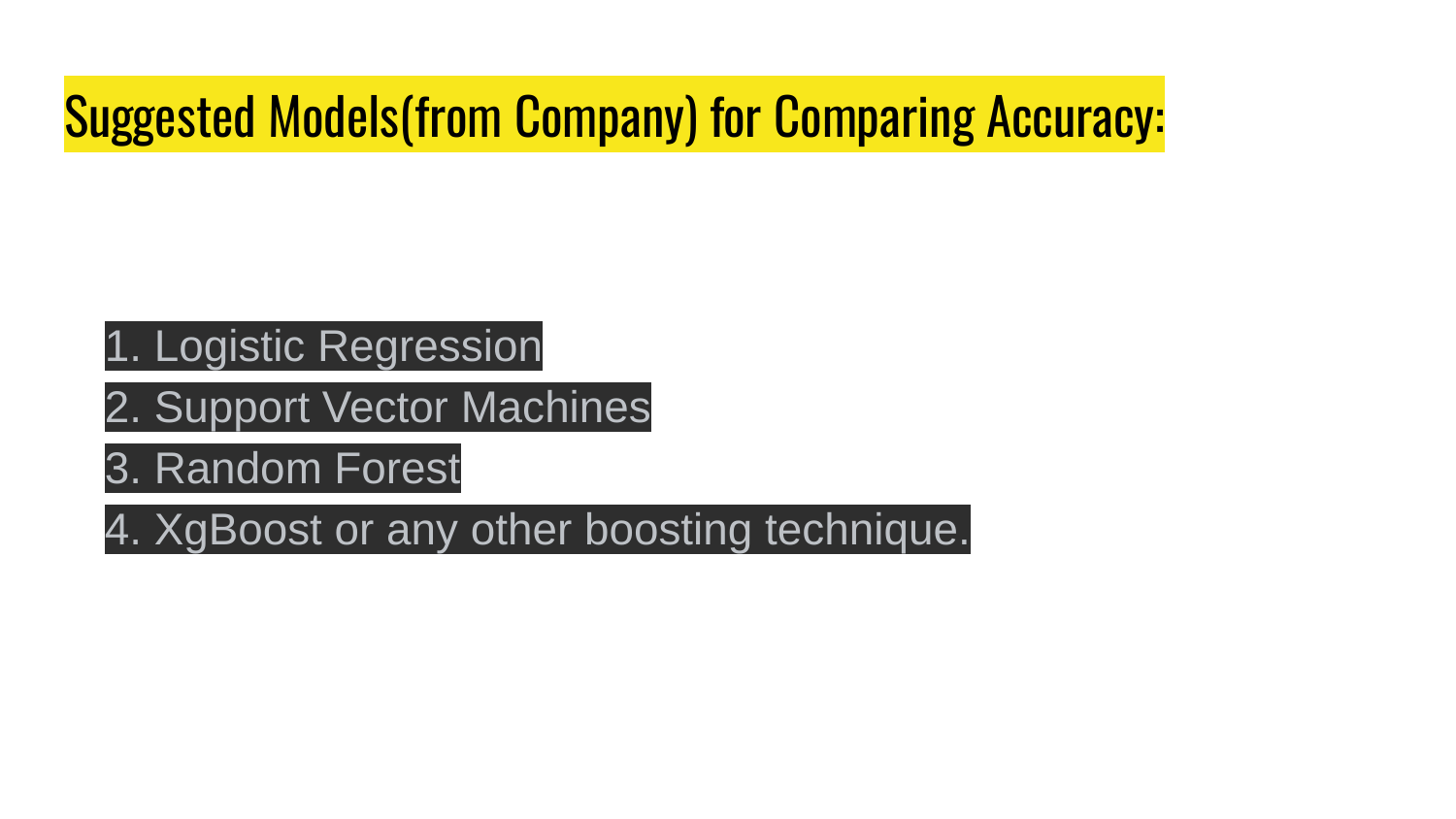

# Suggested Models(from Company) for Comparing Accuracy:
1. Logistic Regression
2. Support Vector Machines
3. Random Forest
4. XgBoost or any other boosting technique.